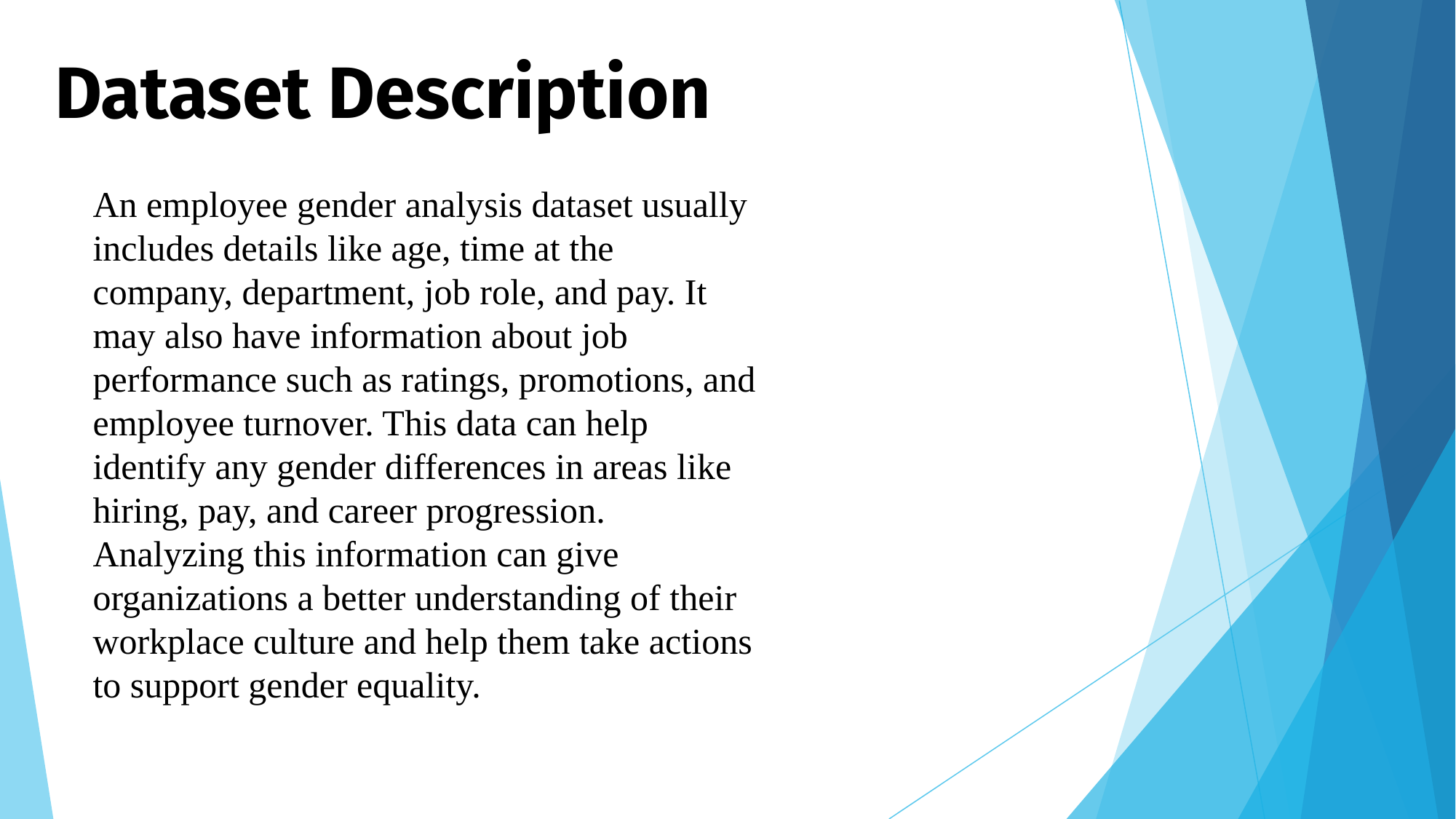

# Dataset Description
An employee gender analysis dataset usually includes details like age, time at the company, department, job role, and pay. It may also have information about job performance such as ratings, promotions, and employee turnover. This data can help identify any gender differences in areas like hiring, pay, and career progression. Analyzing this information can give organizations a better understanding of their workplace culture and help them take actions to support gender equality.